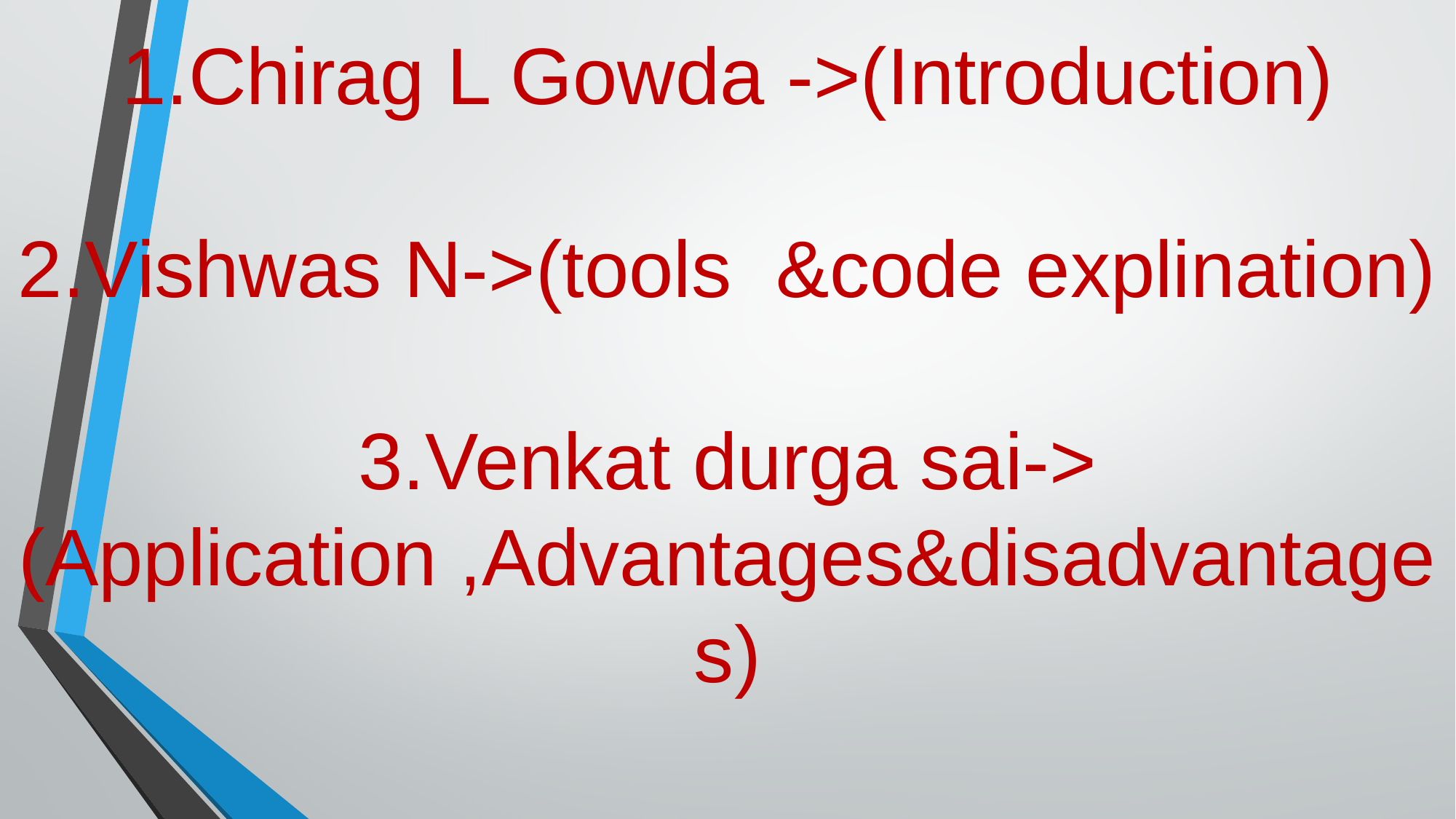

# 1.Chirag L Gowda ->(Introduction) 2.Vishwas N->(tools  &code explination) 3.Venkat durga sai-> (Application ,Advantages&disadvantages)